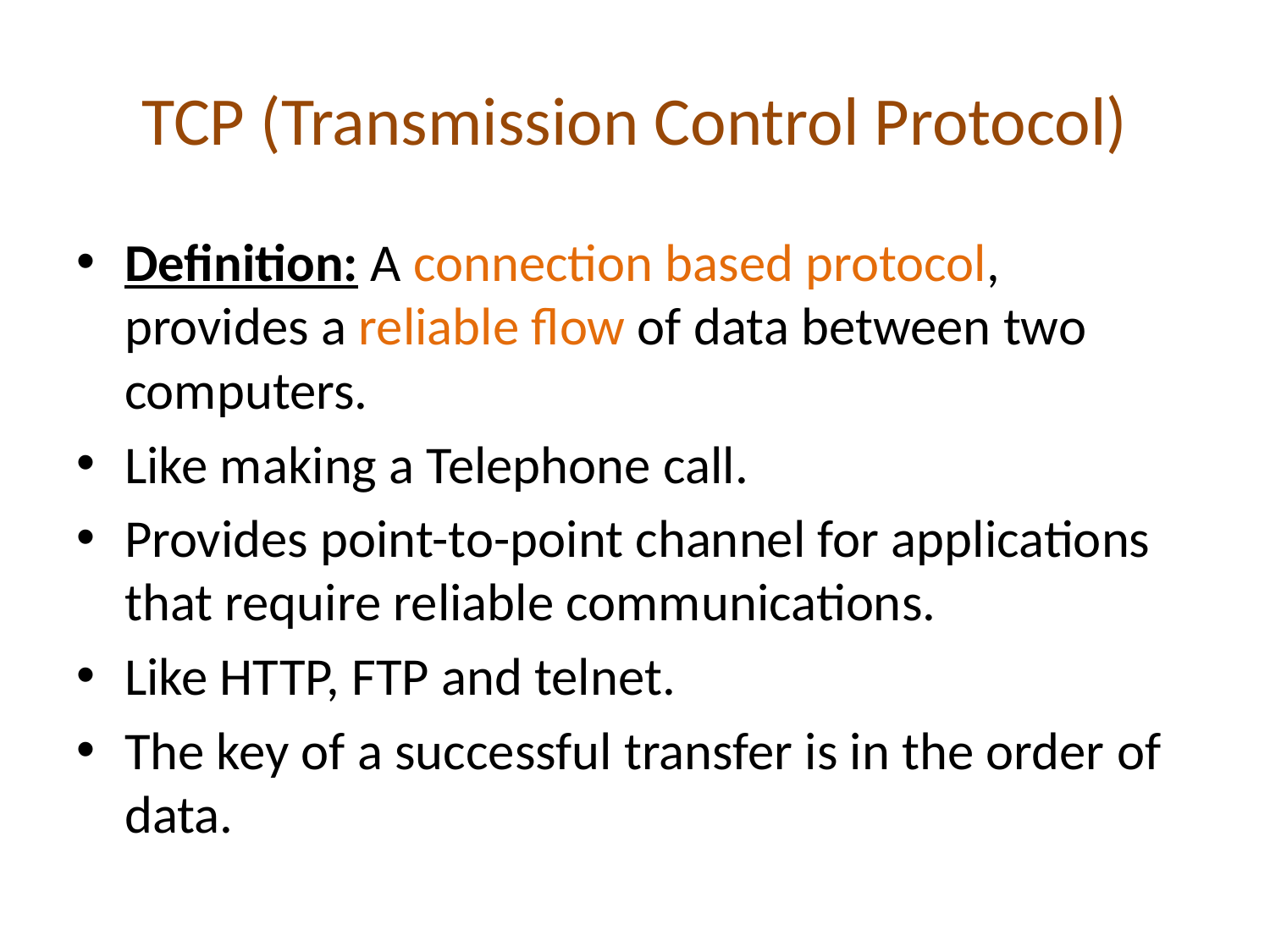

# TCP (Transmission Control Protocol)
Definition: A connection based protocol, provides a reliable flow of data between two computers.
Like making a Telephone call.
Provides point-to-point channel for applications that require reliable communications.
Like HTTP, FTP and telnet.
The key of a successful transfer is in the order of data.